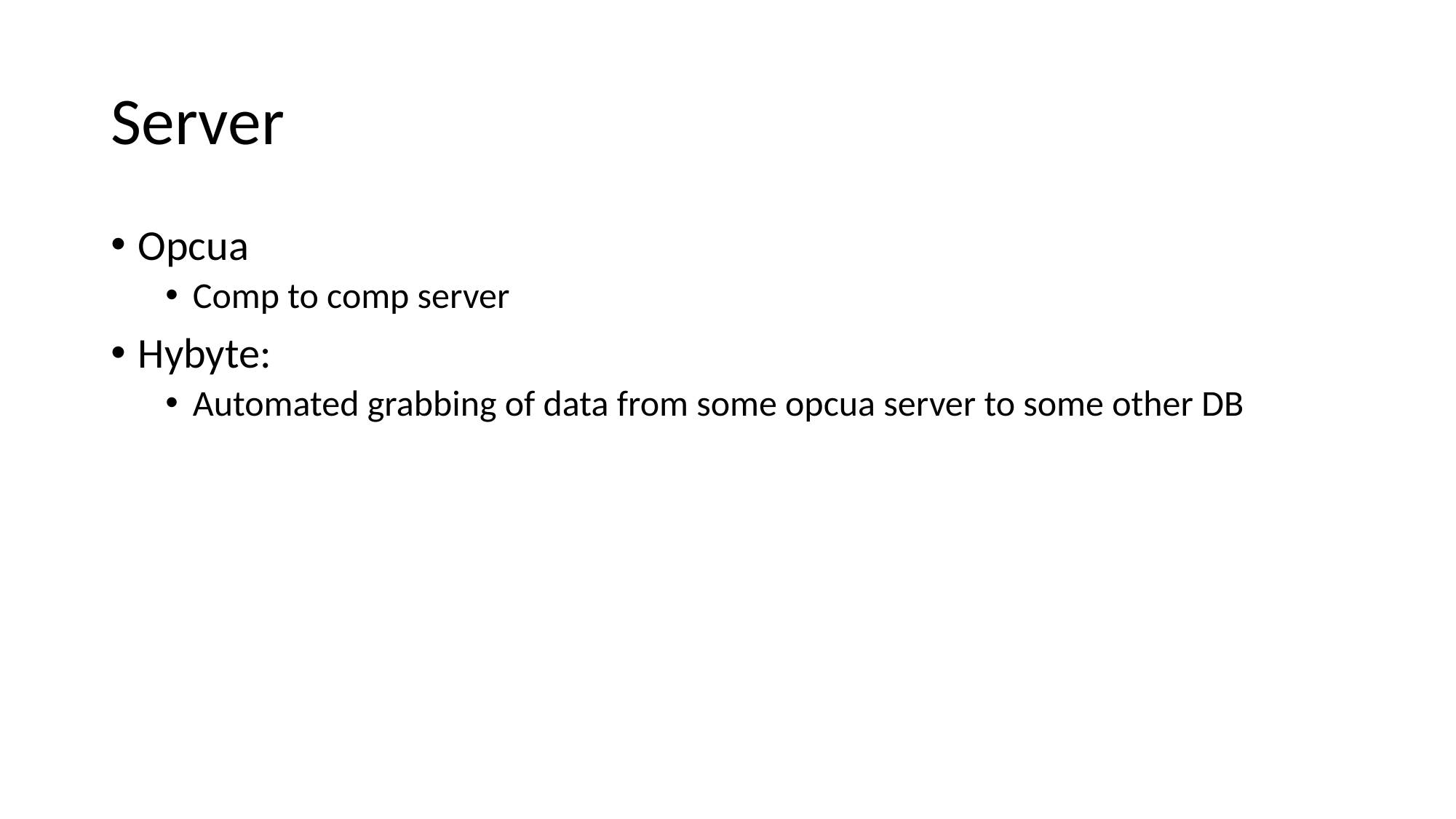

# Server
Opcua
Comp to comp server
Hybyte:
Automated grabbing of data from some opcua server to some other DB